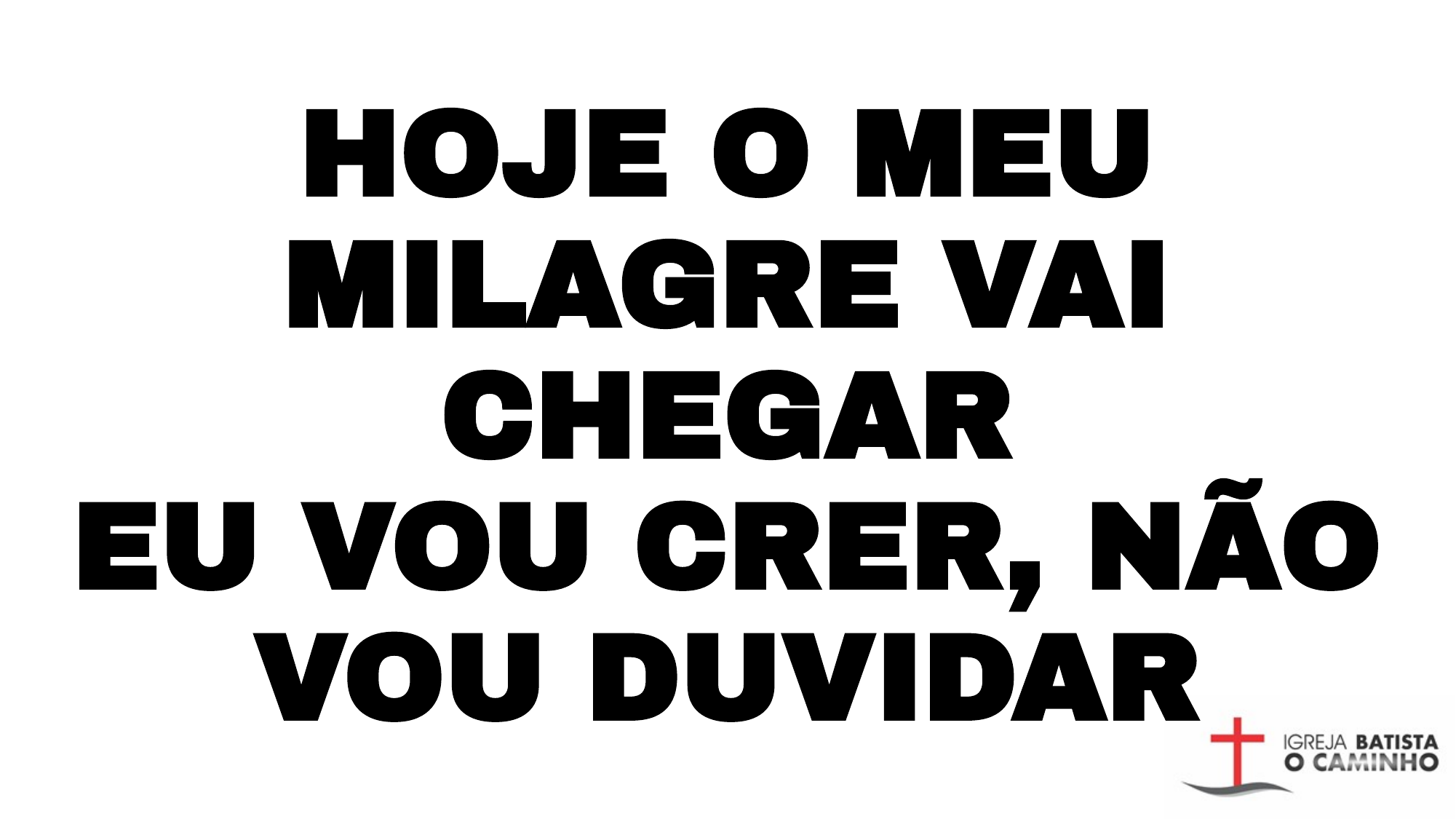

# HOJE O MEU MILAGRE VAI CHEGAR EU VOU CRER, NÃO VOU DUVIDAR